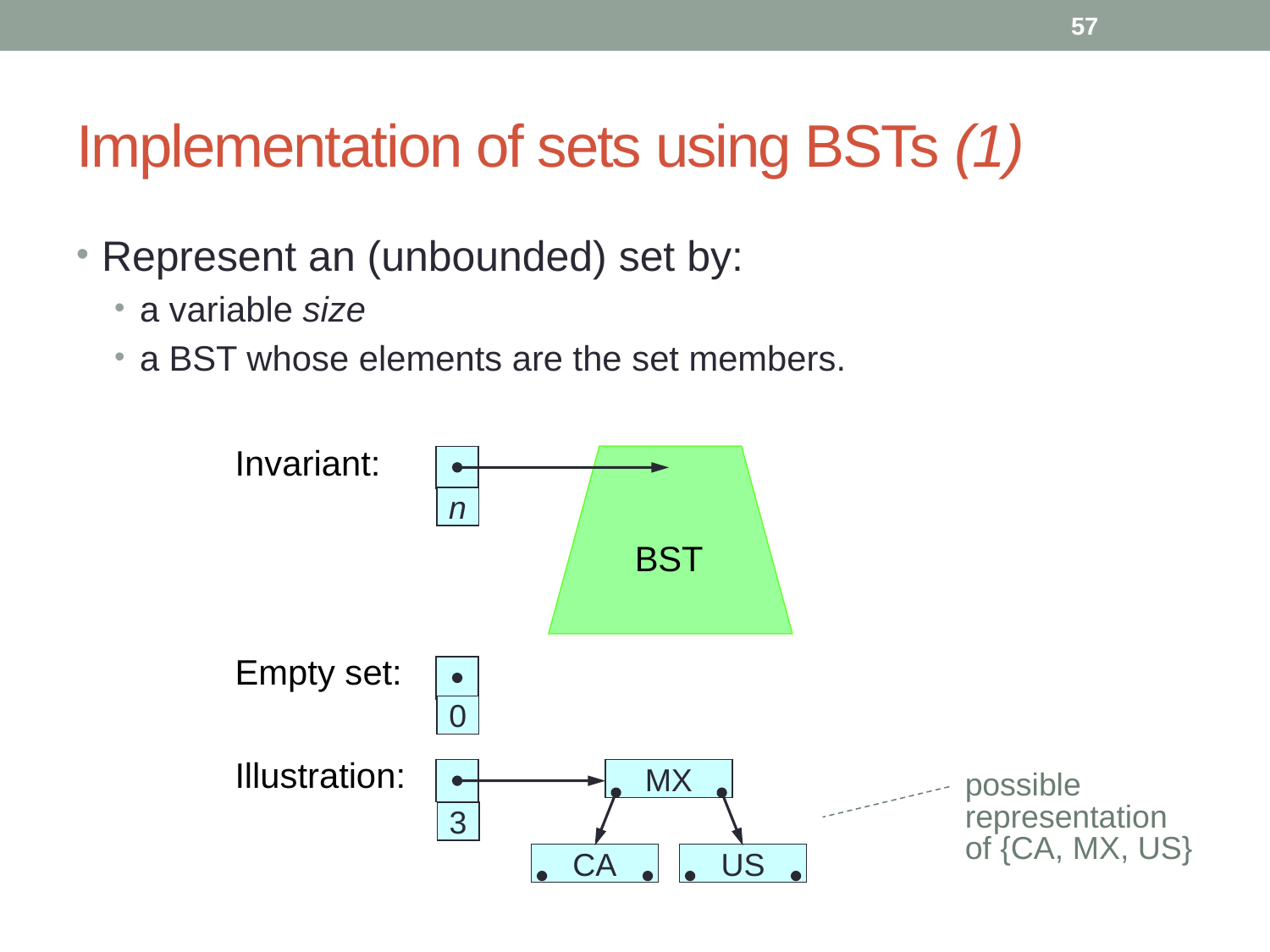

57
# Implementation of sets using BSTs (1)
Represent an (unbounded) set by:
a variable size
a BST whose elements are the set members.

Invariant:

n
BST
Empty set:

0
Illustration:

MX
possible representation of {CA, MX, US}

3
CA
US